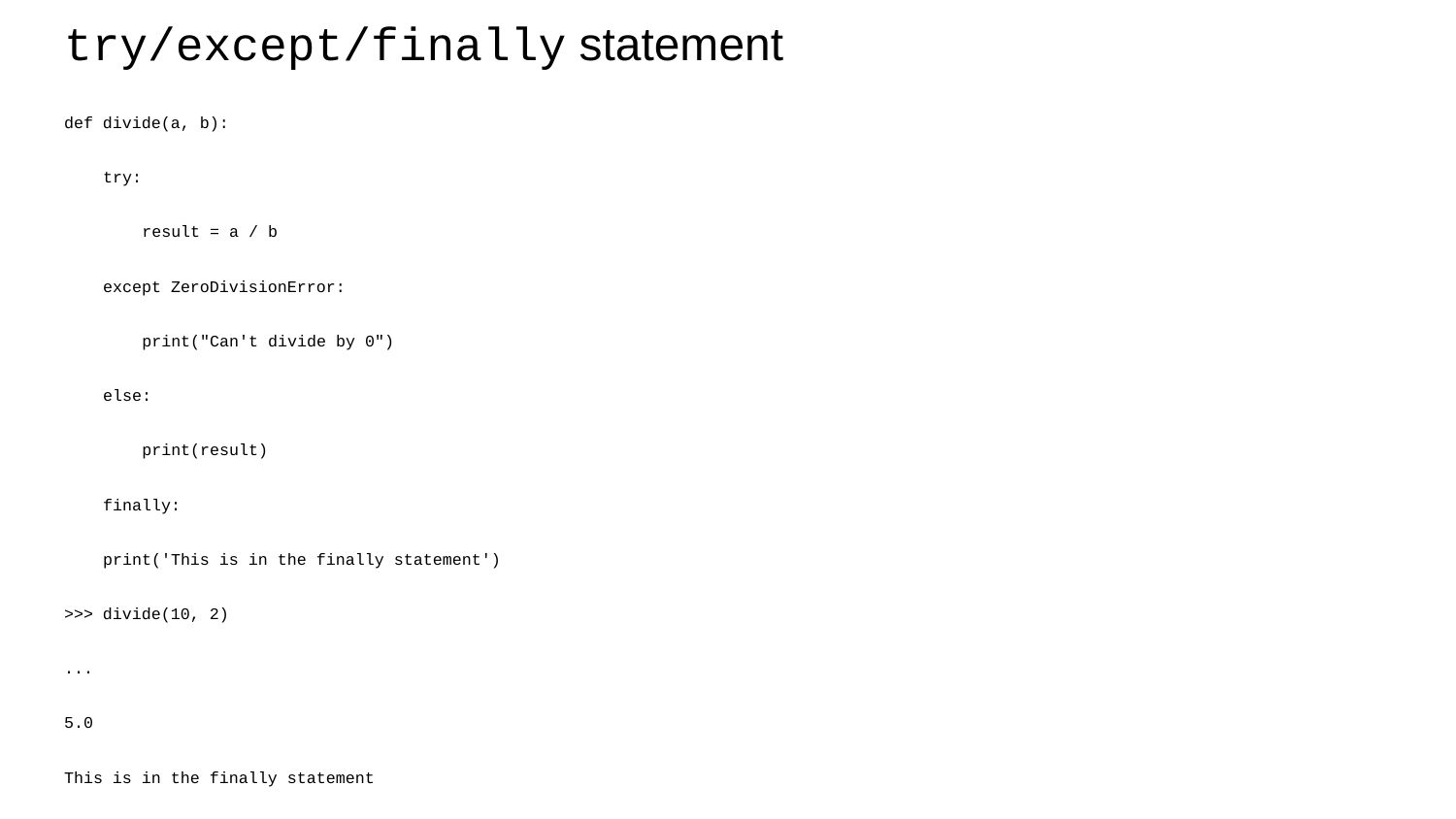

# try/except/finally statement
def divide(a, b):
    try:
        result = a / b
    except ZeroDivisionError:
        print("Can't divide by 0")
    else:
        print(result)
    finally:
    print('This is in the finally statement')
>>> divide(10, 2)
...
5.0
This is in the finally statement